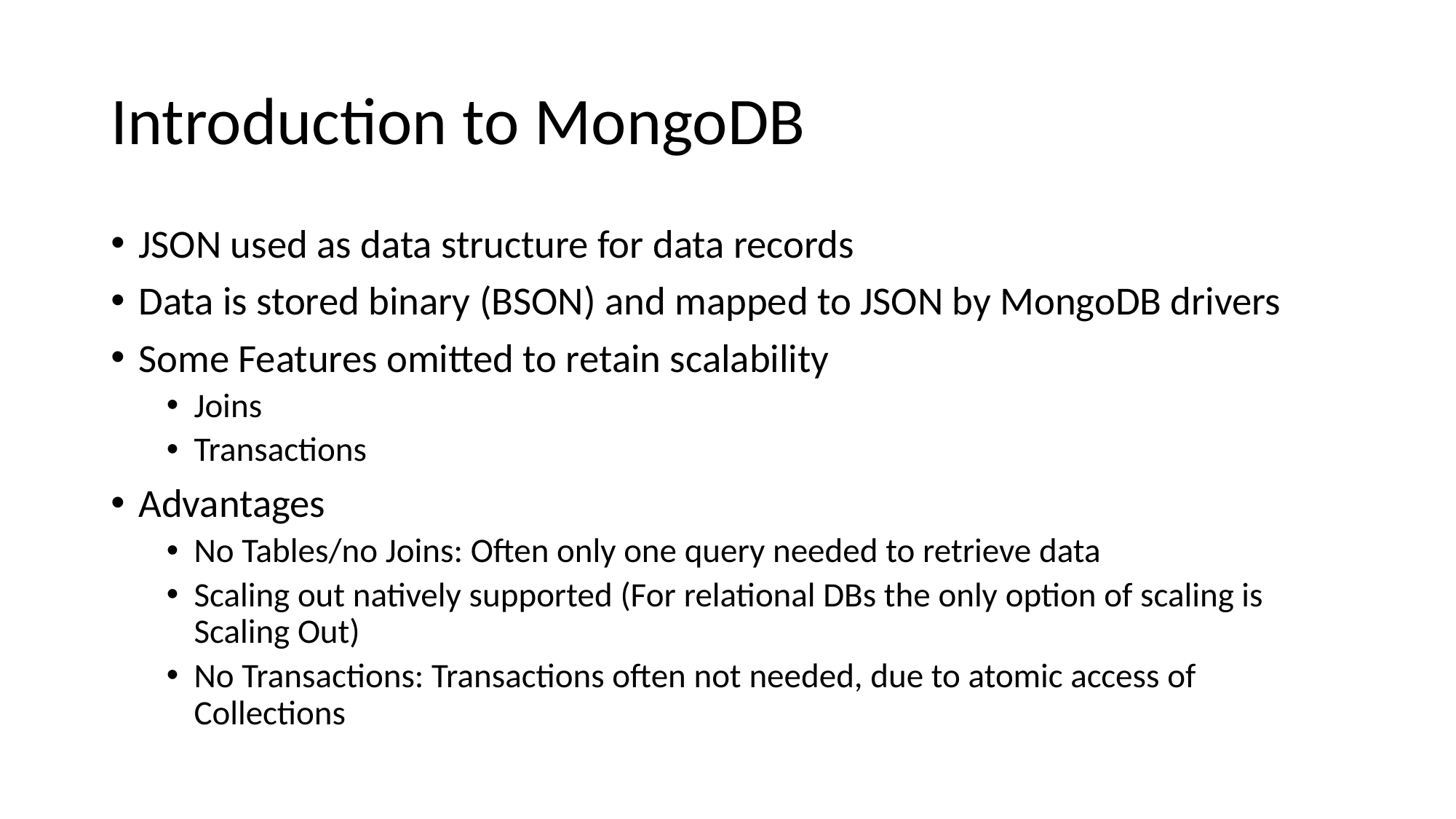

# Introduction to MongoDB
JSON used as data structure for data records
Data is stored binary (BSON) and mapped to JSON by MongoDB drivers
Some Features omitted to retain scalability
Joins
Transactions
Advantages
No Tables/no Joins: Often only one query needed to retrieve data
Scaling out natively supported (For relational DBs the only option of scaling is Scaling Out)
No Transactions: Transactions often not needed, due to atomic access of Collections